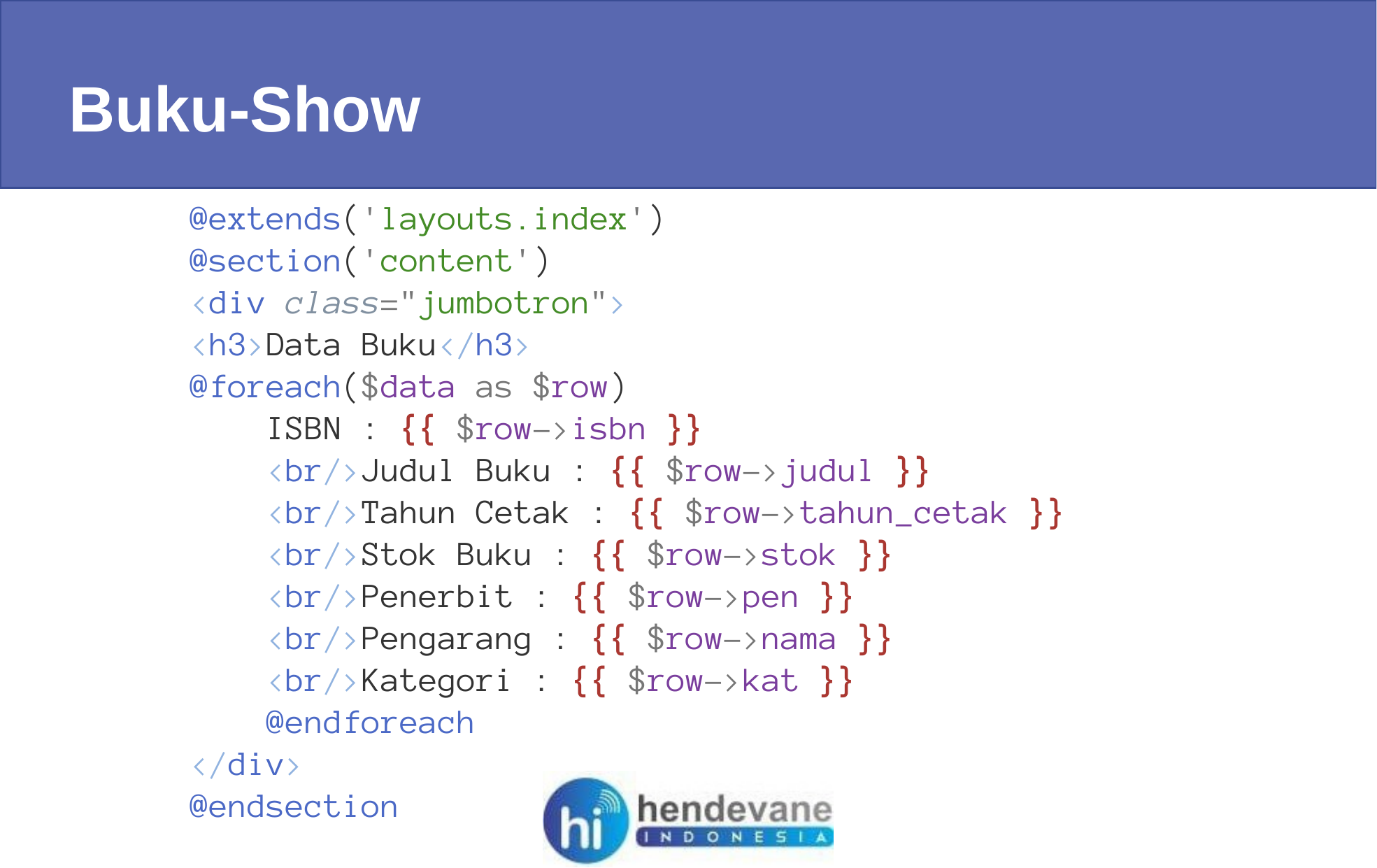

Buku-Show
@extends('layouts.index')
@section('content')
<div class="jumbotron">
<h3>Data Buku</h3>
@foreach($data as $row)
    ISBN : {{ $row->isbn }}
    <br/>Judul Buku : {{ $row->judul }}
    <br/>Tahun Cetak : {{ $row->tahun_cetak }}
    <br/>Stok Buku : {{ $row->stok }}
    <br/>Penerbit : {{ $row->pen }}
    <br/>Pengarang : {{ $row->nama }}
    <br/>Kategori : {{ $row->kat }}
    @endforeach
</div>
@endsection